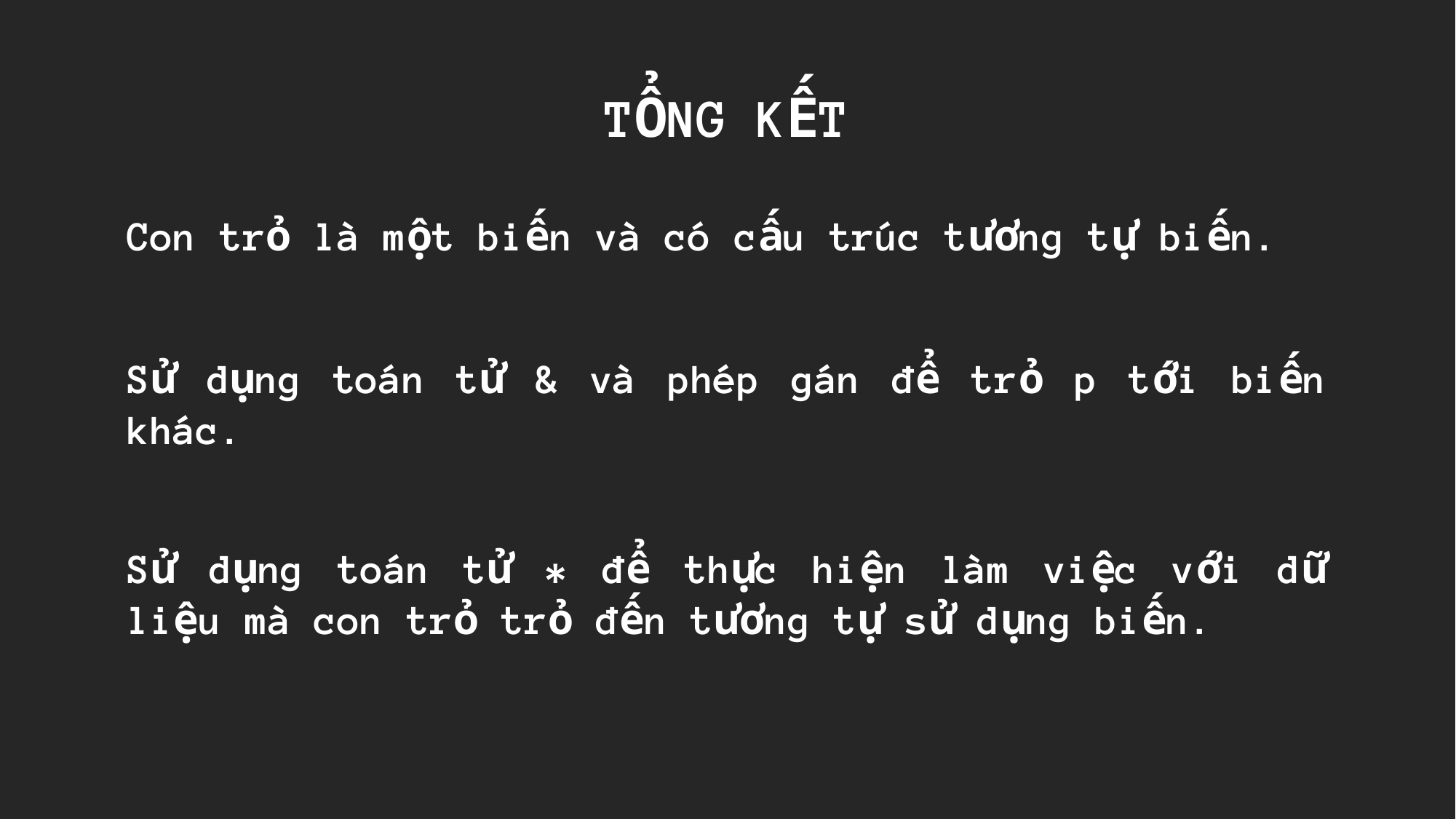

TỔNG KẾT
Con trỏ là một biến và có cấu trúc tương tự biến.
Sử dụng toán tử & và phép gán để trỏ p tới biến khác.
Sử dụng toán tử * để thực hiện làm việc với dữ liệu mà con trỏ trỏ đến tương tự sử dụng biến.